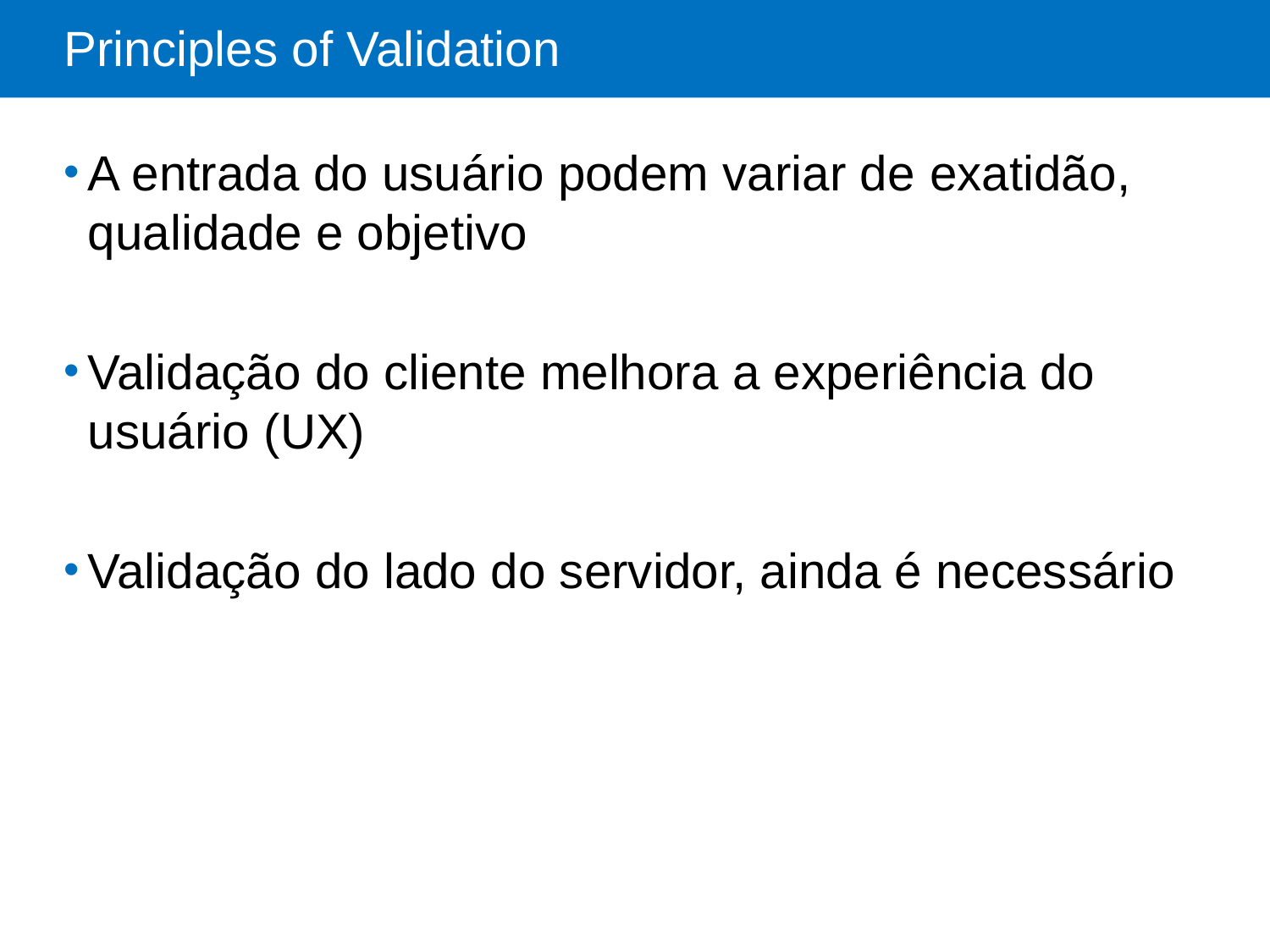

# Principles of Validation
A entrada do usuário podem variar de exatidão, qualidade e objetivo

Validação do cliente melhora a experiência do usuário (UX)

Validação do lado do servidor, ainda é necessário